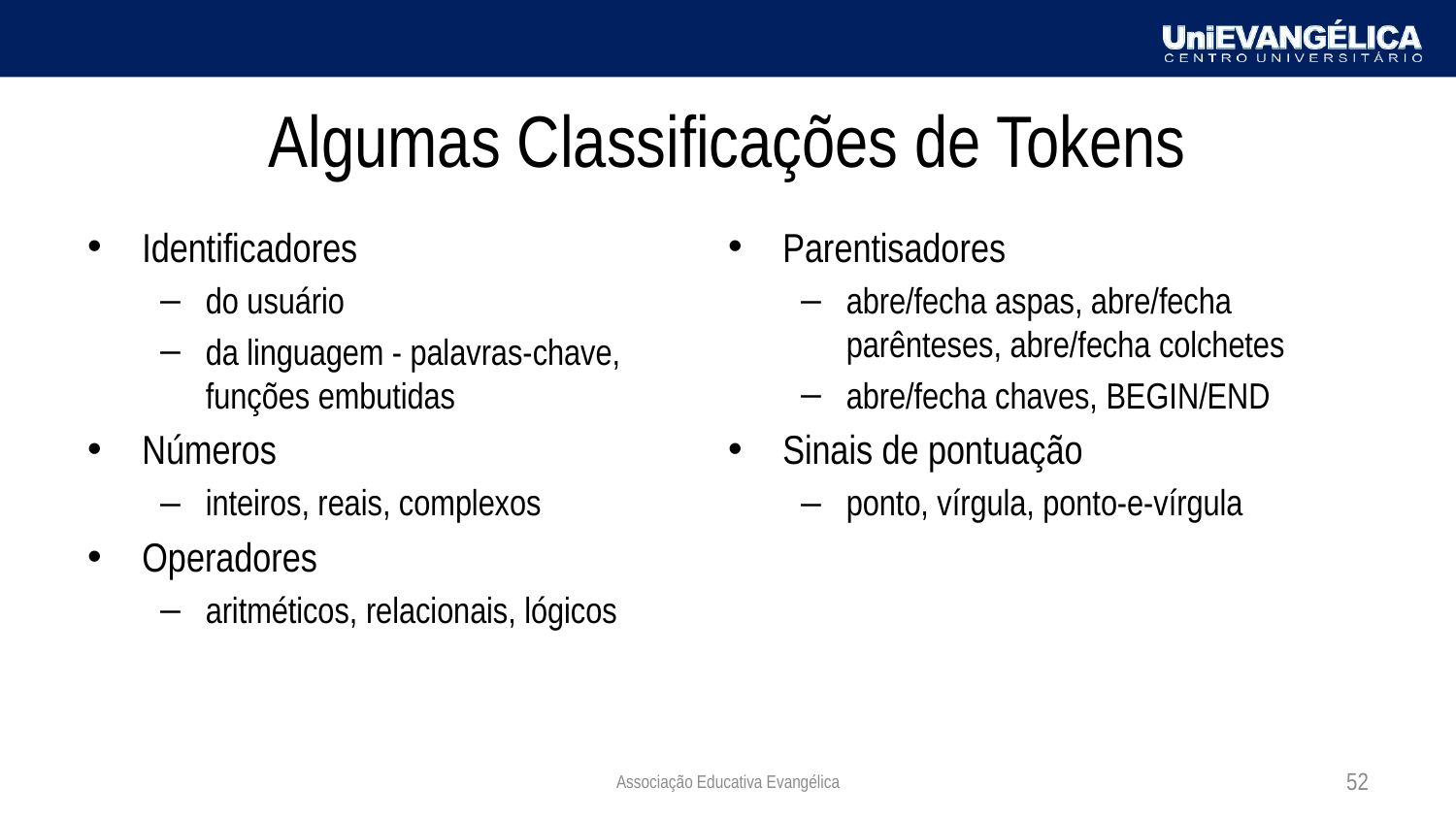

# Algumas Classificações de Tokens
Identificadores
do usuário
da linguagem - palavras-chave, funções embutidas
Números
inteiros, reais, complexos
Operadores
aritméticos, relacionais, lógicos

Parentisadores
abre/fecha aspas, abre/fecha parênteses, abre/fecha colchetes
abre/fecha chaves, BEGIN/END
Sinais de pontuação
ponto, vírgula, ponto-e-vírgula
Associação Educativa Evangélica
52